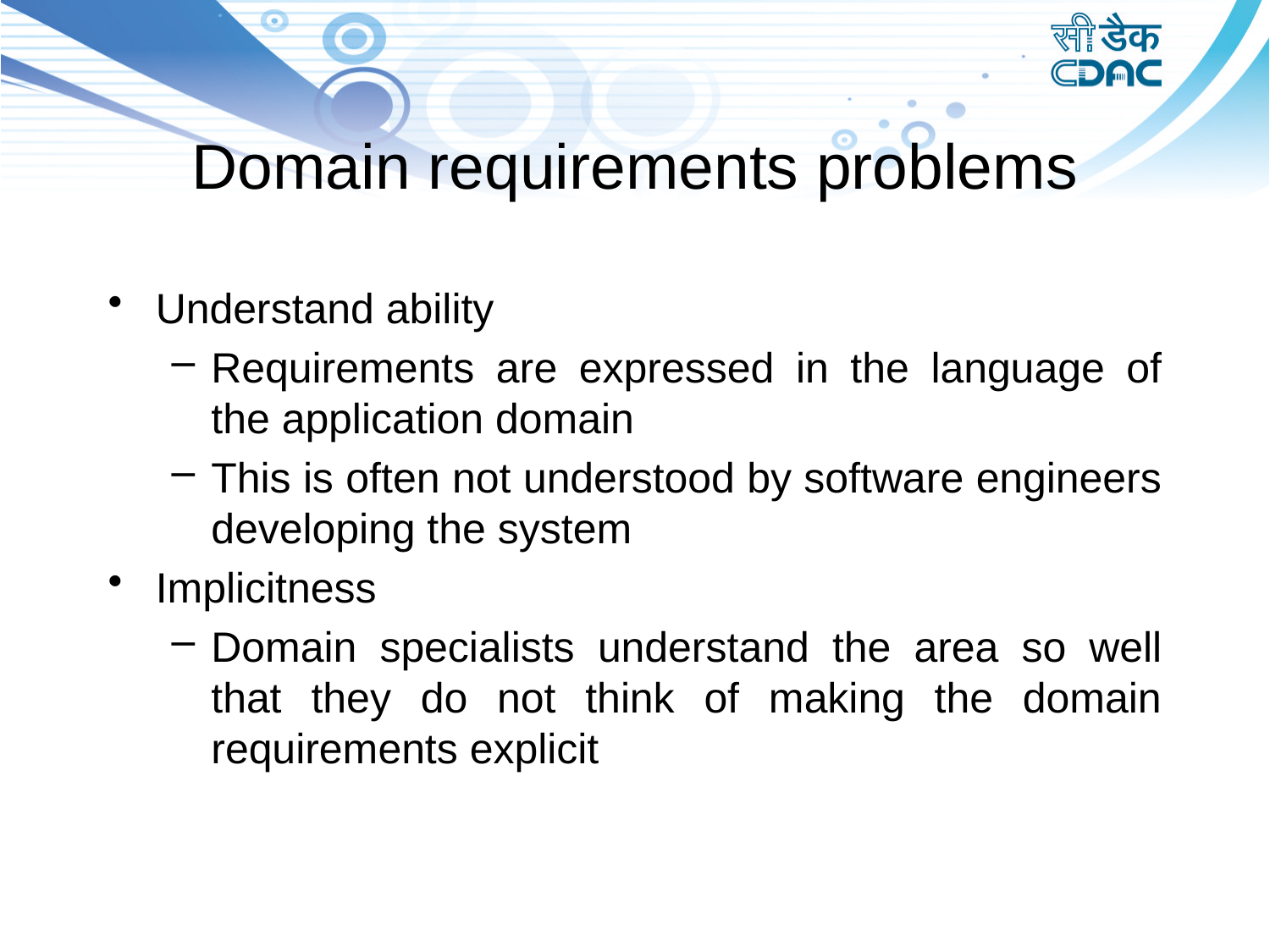

# Domain requirements problems
Understand ability
Requirements are expressed in the language of the application domain
This is often not understood by software engineers developing the system
Implicitness
Domain specialists understand the area so well that they do not think of making the domain requirements explicit